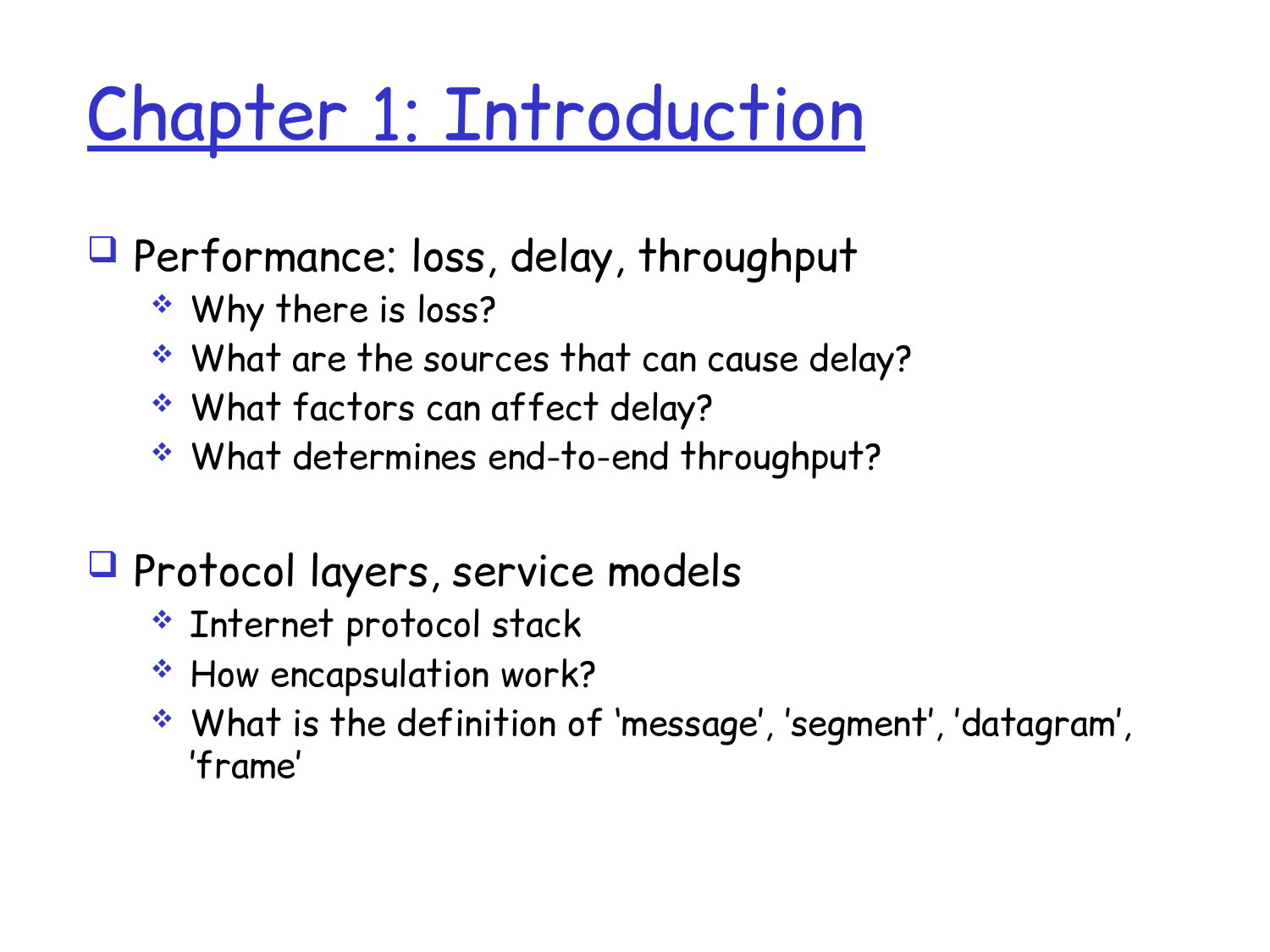

# Chapter 1: Introduction
Performance: loss, delay, throughput
Why there is loss?
What are the sources that can cause delay?
What factors can affect delay?
What determines end-to-end throughput?

Protocol layers, service models
Internet protocol stack
How encapsulation work?
What is the definition of ‘message’, ’segment’, ’datagram’, ’frame’